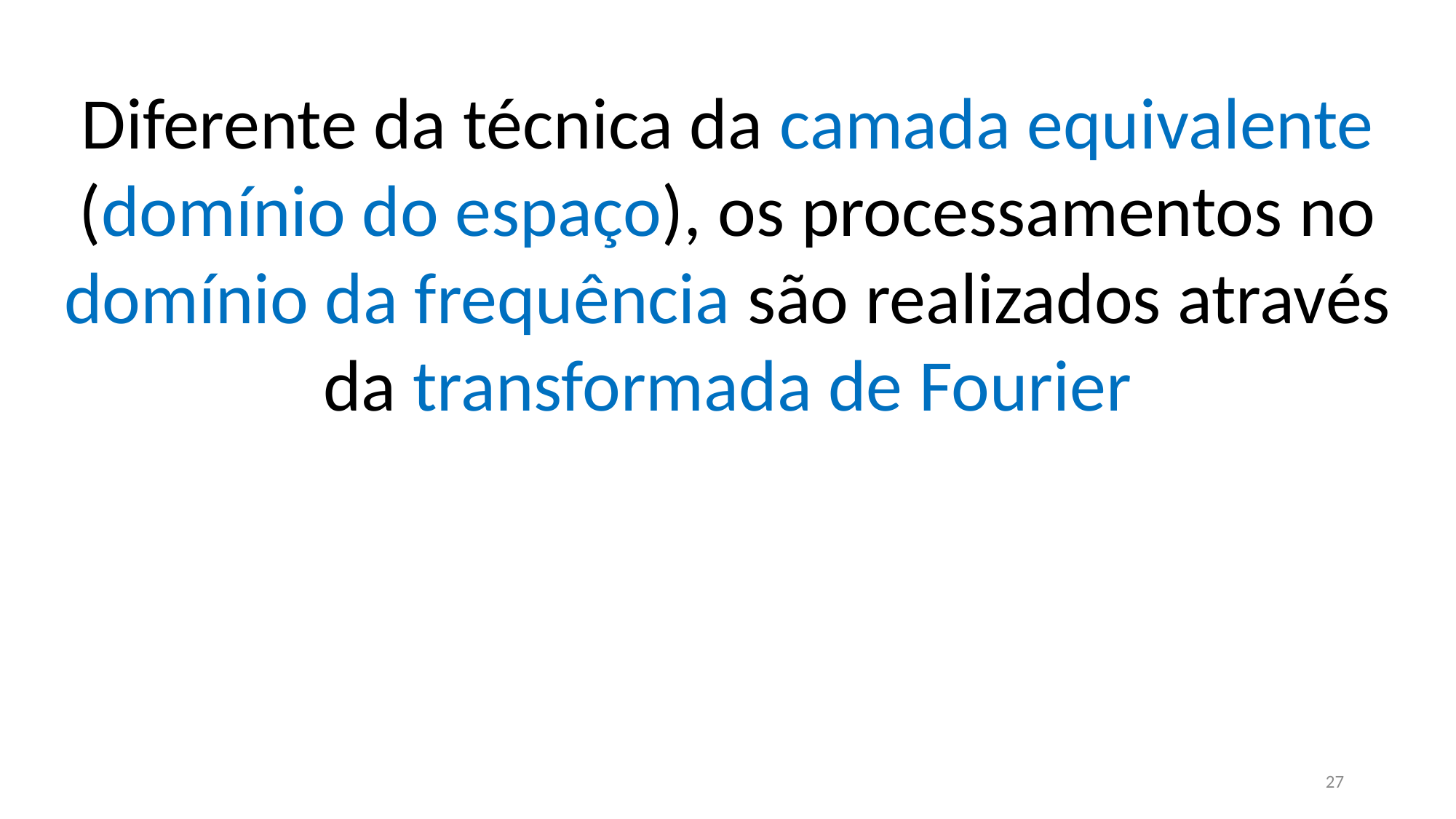

Diferente da técnica da camada equivalente (domínio do espaço), os processamentos no domínio da frequência são realizados através da transformada de Fourier
27